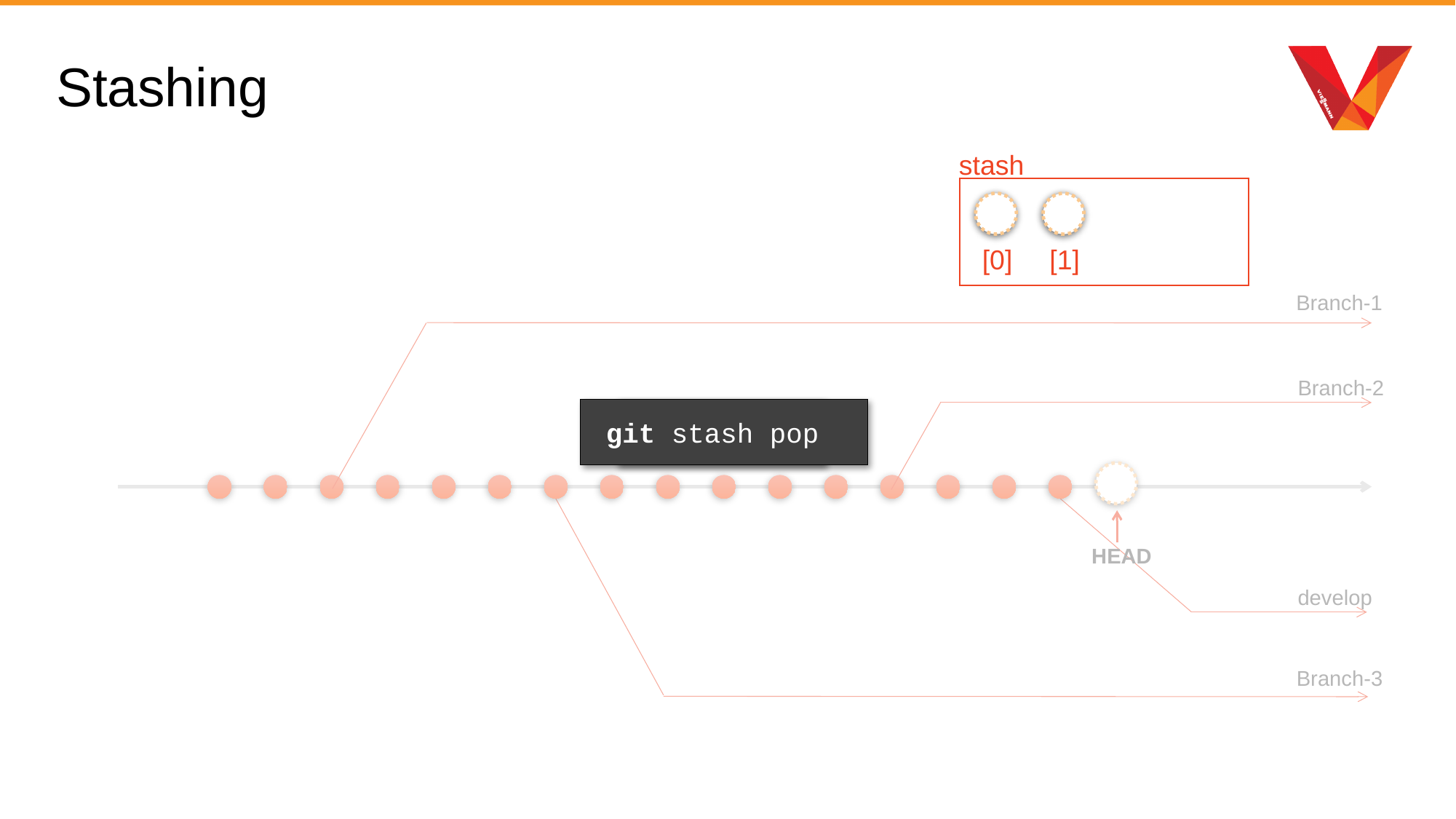

# Stashing
stash

[0]

[1]

Branch-1
Branch-2
git stash pop
git stash

develop
Branch-3
HEAD